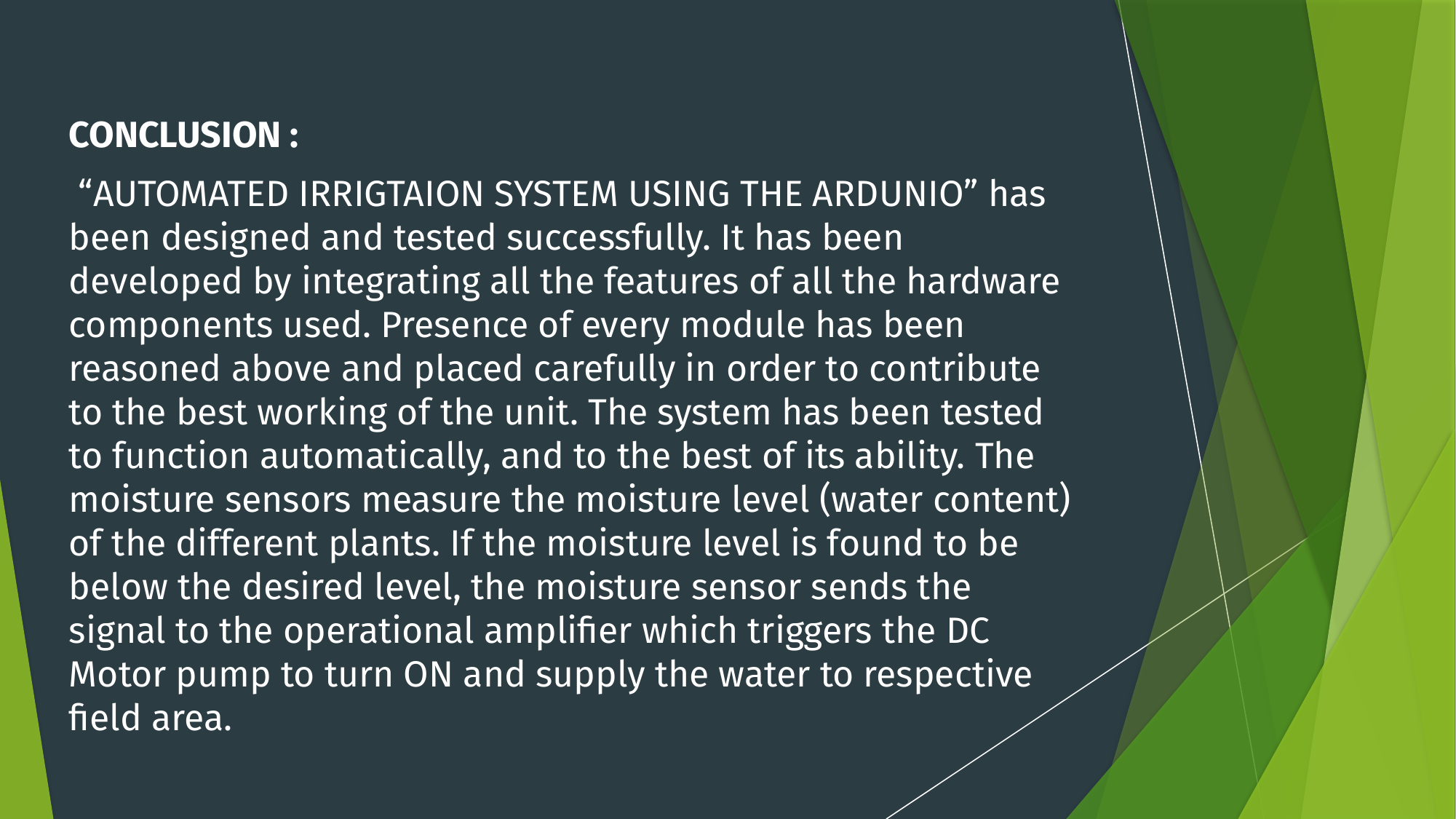

CONCLUSION :
 “AUTOMATED IRRIGTAION SYSTEM USING THE ARDUNIO” has been designed and tested successfully. It has been developed by integrating all the features of all the hardware components used. Presence of every module has been reasoned above and placed carefully in order to contribute to the best working of the unit. The system has been tested to function automatically, and to the best of its ability. The moisture sensors measure the moisture level (water content) of the different plants. If the moisture level is found to be below the desired level, the moisture sensor sends the signal to the operational amplifier which triggers the DC Motor pump to turn ON and supply the water to respective field area.